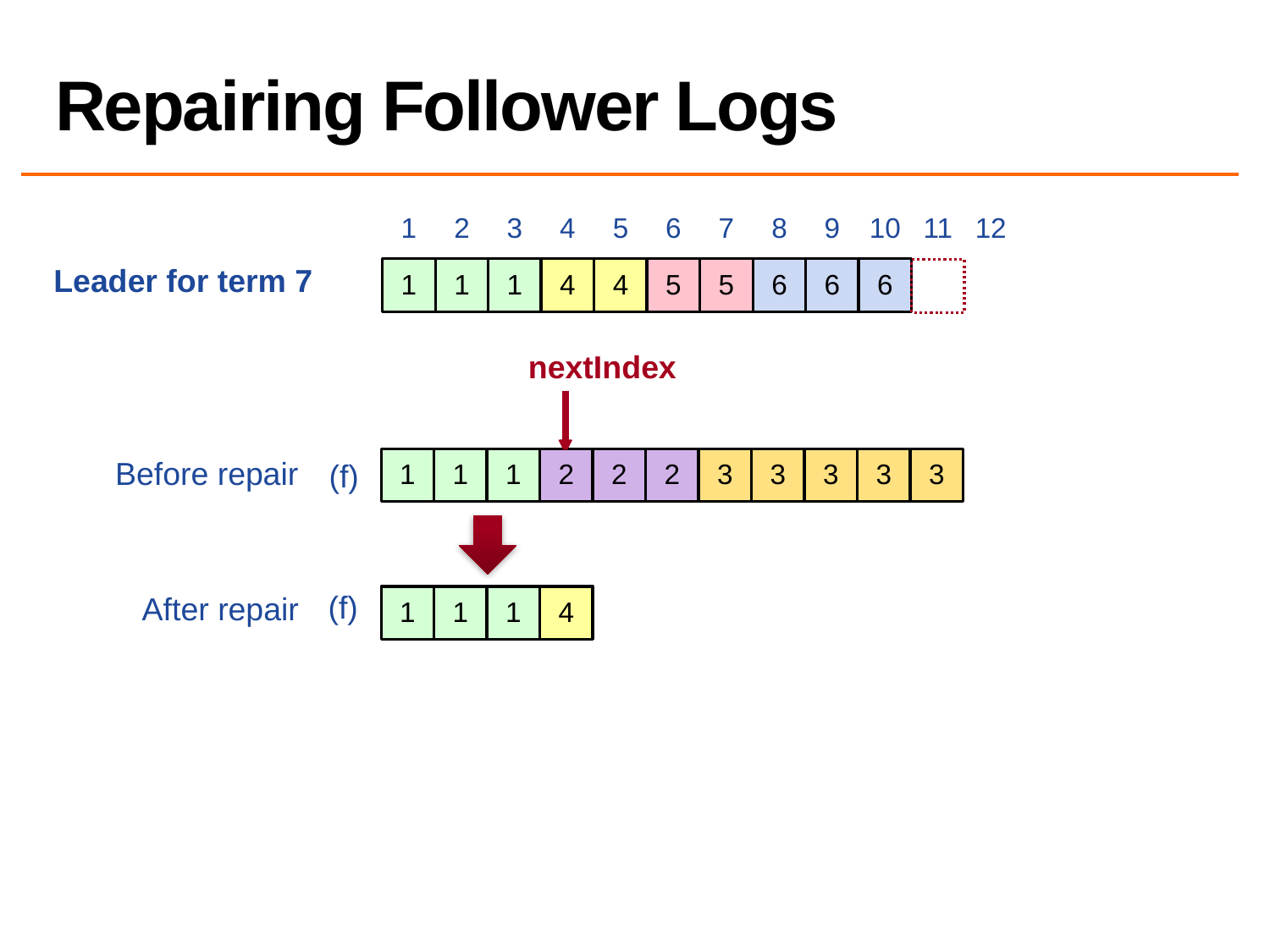

# Repairing Follower Logs
1
2
3
4
5
6
7
8
9
10
11
12

1

1

1

4

4

5

5

6

6

6
Leader for term 7

nextIndex

1

1

1

2

2

2

3

3

3

3

3
(f)
Before repair

1

1

1

4
(f)
After repair